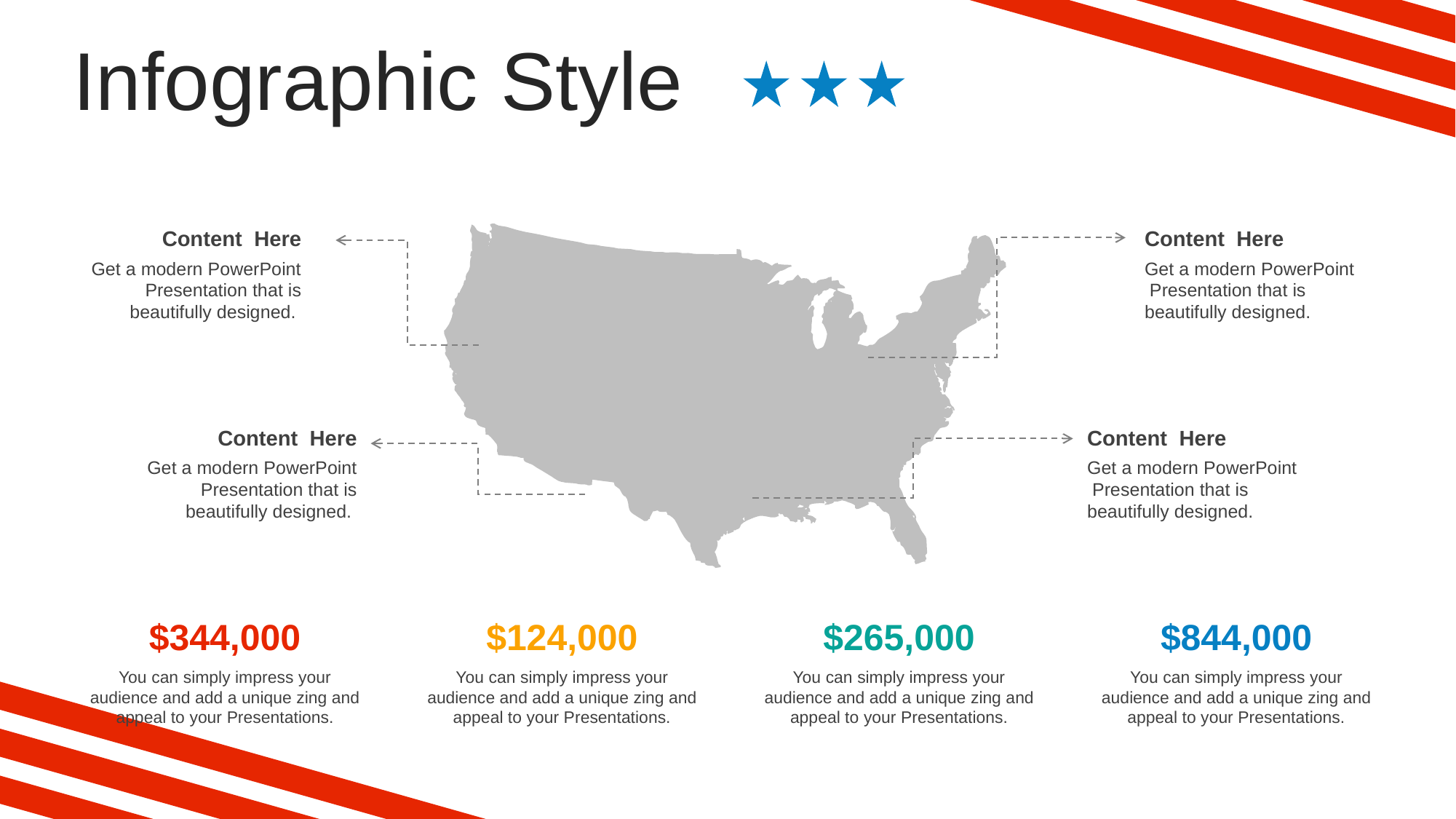

Infographic Style

Content  Here
Get a modern PowerPoint  Presentation that is beautifully designed.
Content  Here
Get a modern PowerPoint  Presentation that is beautifully designed.

Content  Here
Get a modern PowerPoint  Presentation that is beautifully designed.
Content  Here
Get a modern PowerPoint  Presentation that is beautifully designed.
$344,000
You can simply impress your audience and add a unique zing and appeal to your Presentations.
$124,000
You can simply impress your audience and add a unique zing and appeal to your Presentations.
$265,000
You can simply impress your audience and add a unique zing and appeal to your Presentations.
$844,000
You can simply impress your audience and add a unique zing and appeal to your Presentations.